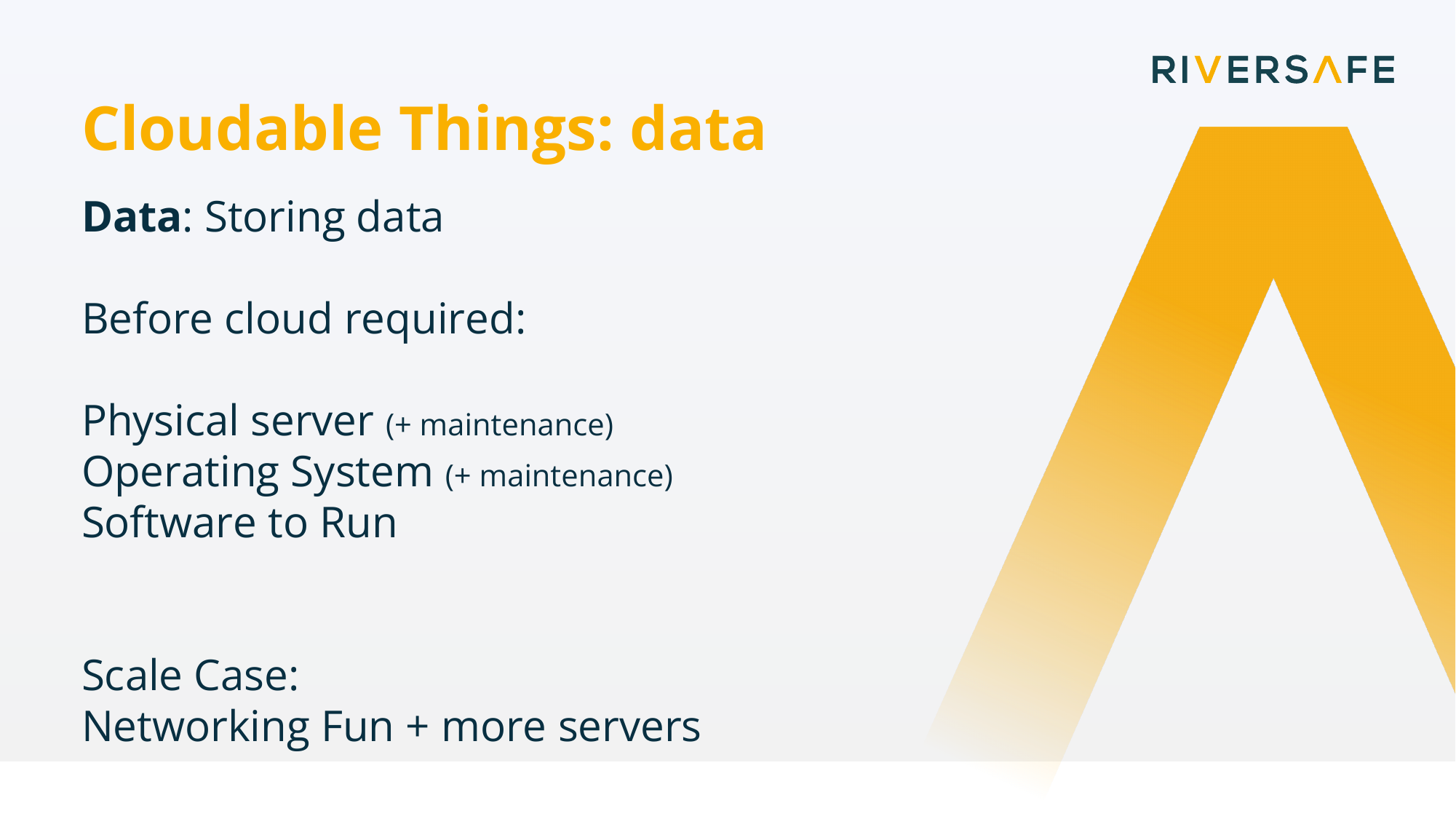

Cloudable Things: data
Data: Storing data
Before cloud required:
Physical server (+ maintenance)
Operating System (+ maintenance)
Software to Run

Scale Case:
Networking Fun + more servers